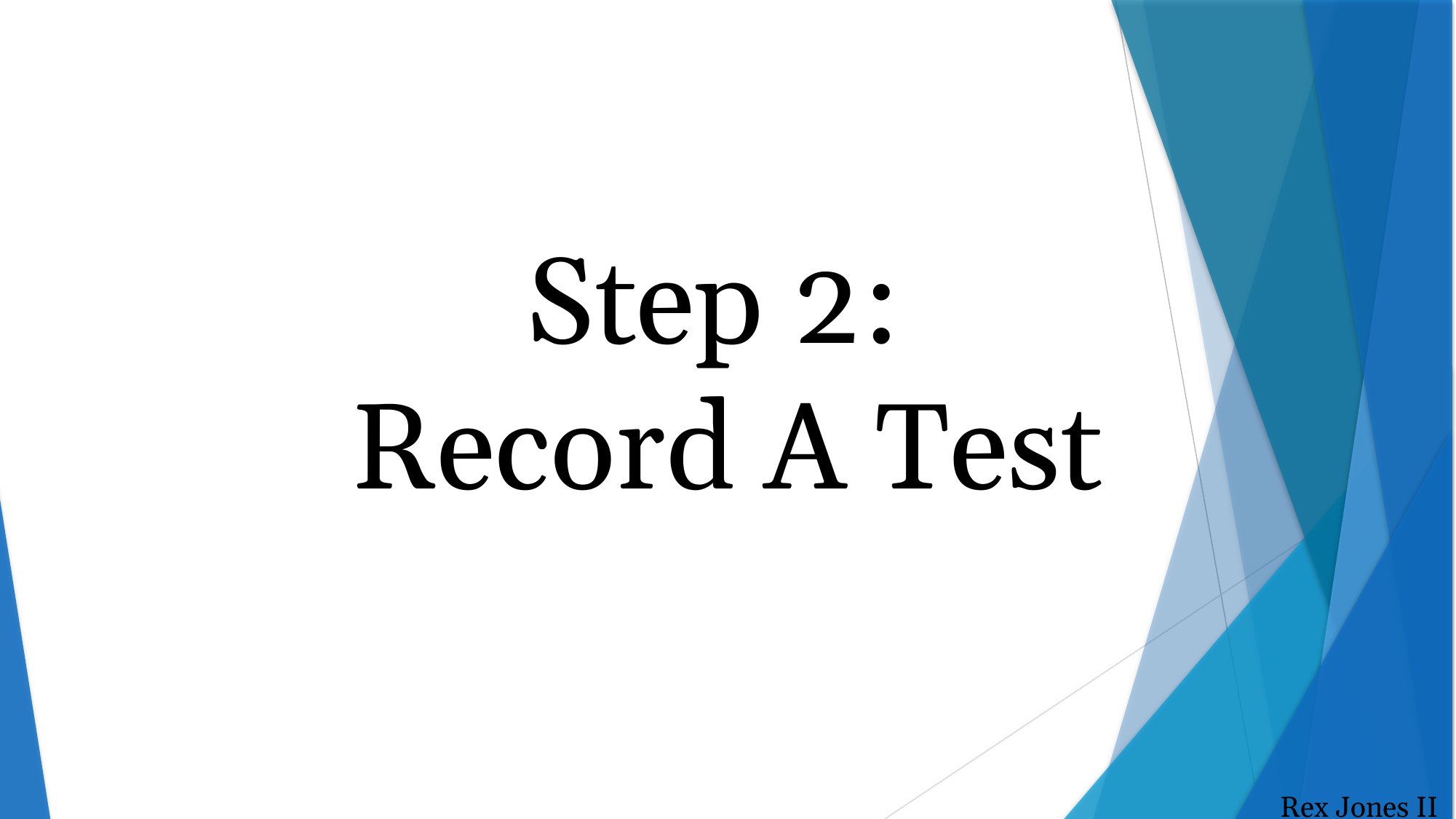

# Step 2: Record A Test
Rex Jones II